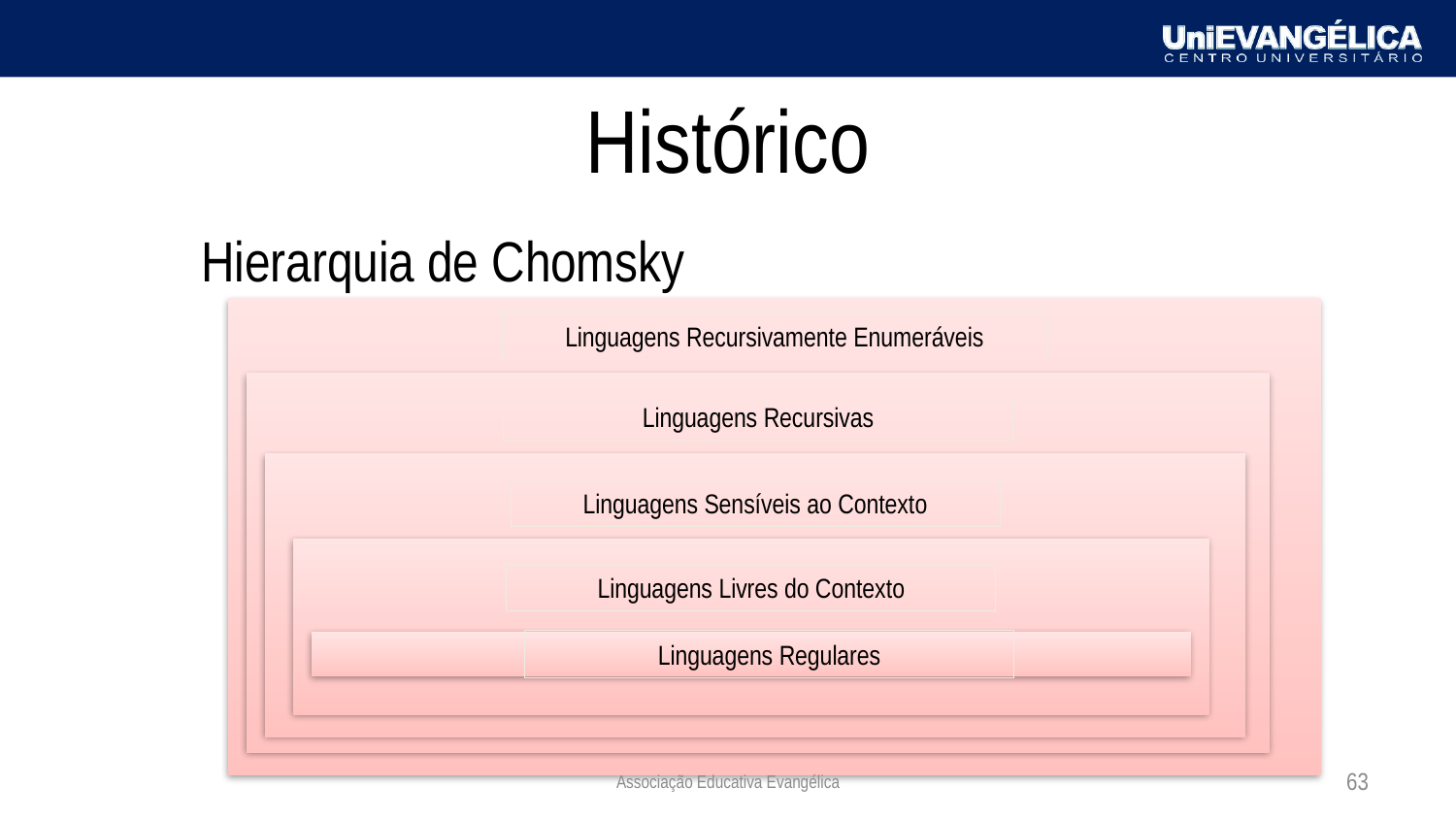

# Histórico
Hierarquia de Chomsky

Linguagens Recursivamente Enumeráveis

Linguagens Recursivas

Linguagens Sensíveis ao Contexto

Linguagens Livres do Contexto
Linguagens Regulares

Associação Educativa Evangélica
63